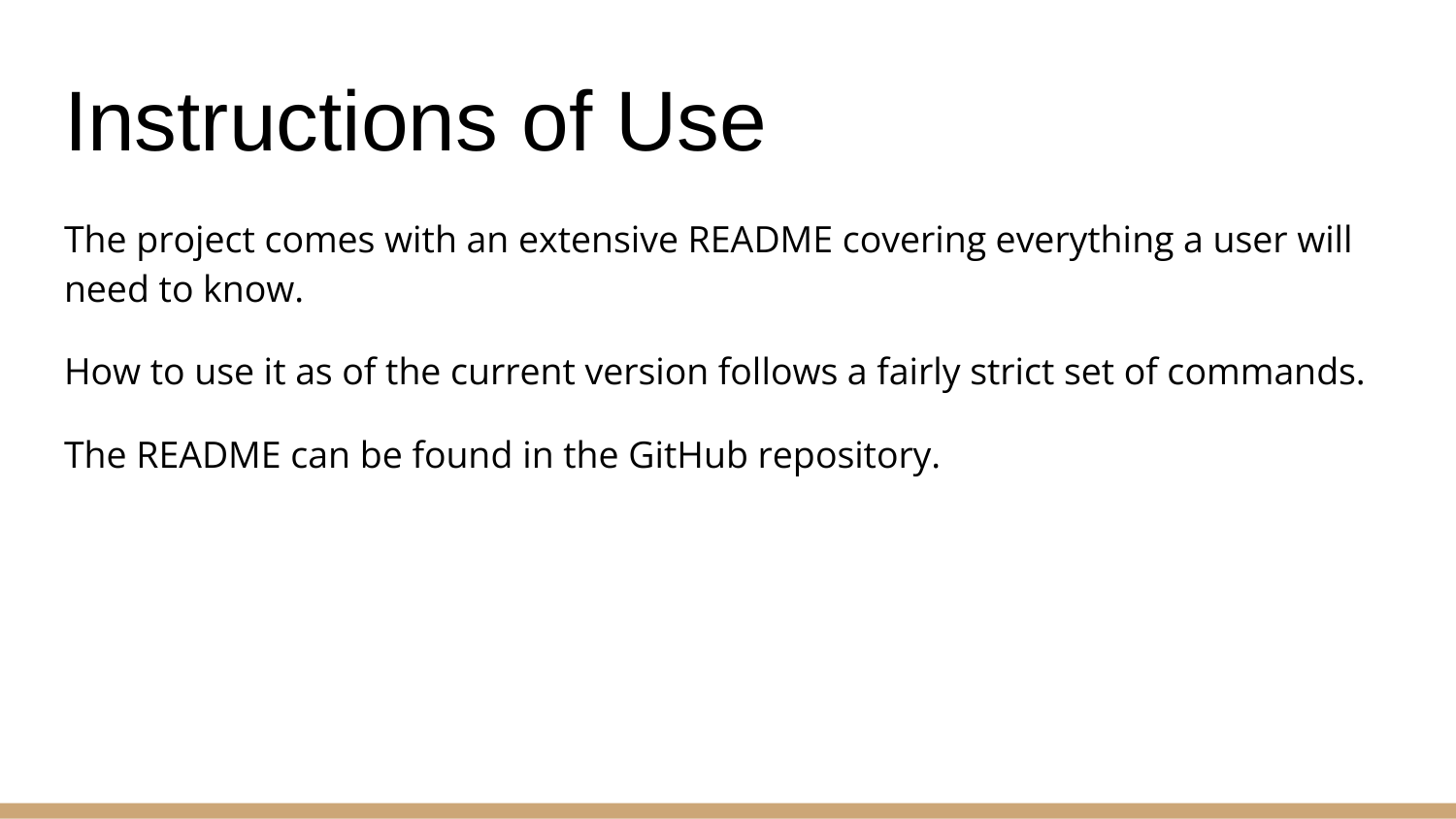

# Instructions of Use
The project comes with an extensive README covering everything a user will need to know.
How to use it as of the current version follows a fairly strict set of commands.
The README can be found in the GitHub repository.